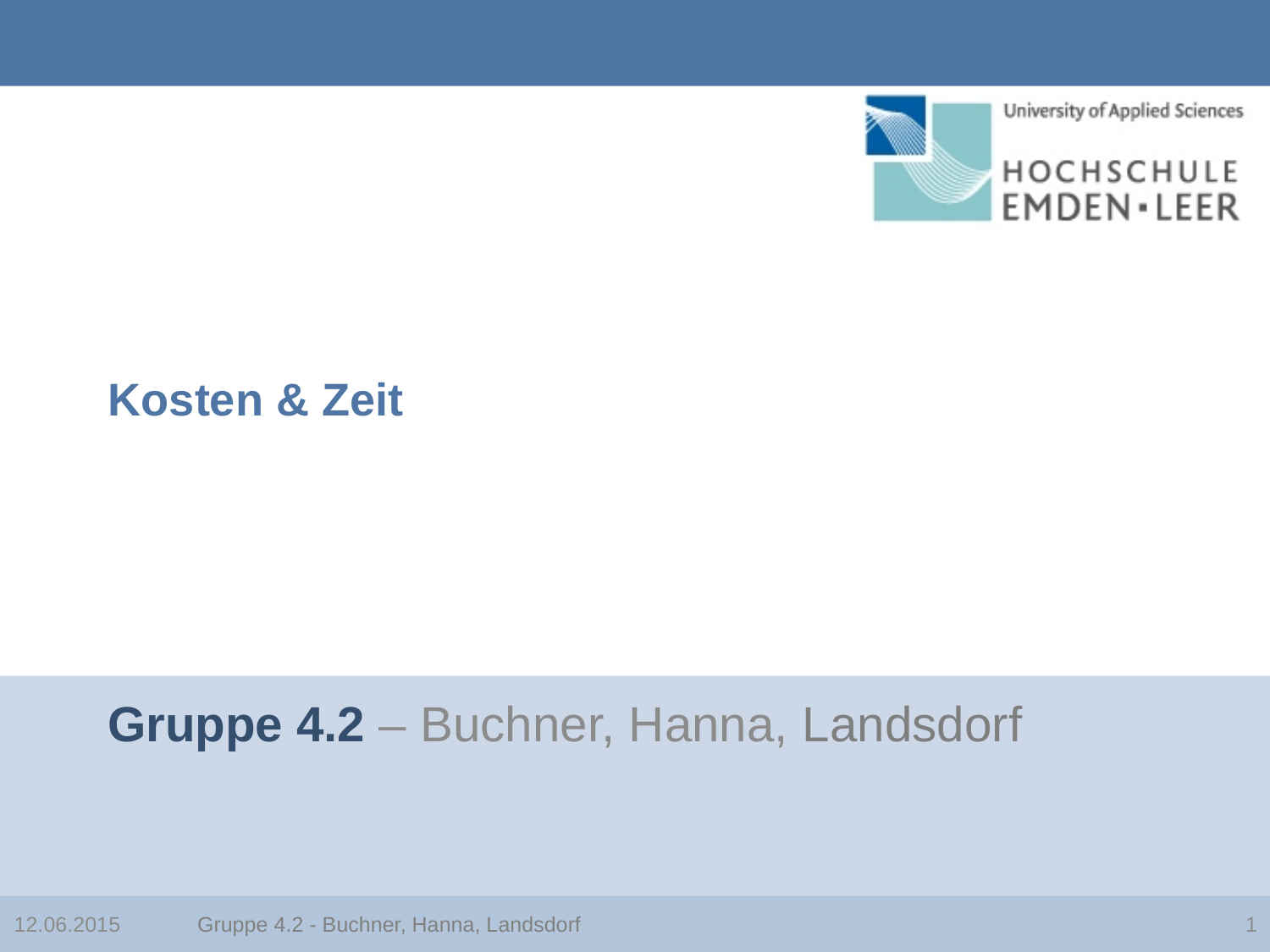

# Kosten & Zeit
Gruppe 4.2 – Buchner, Hanna, Landsdorf
Gruppe 4.2 - Buchner, Hanna, Landsdorf
12.06.2015
1